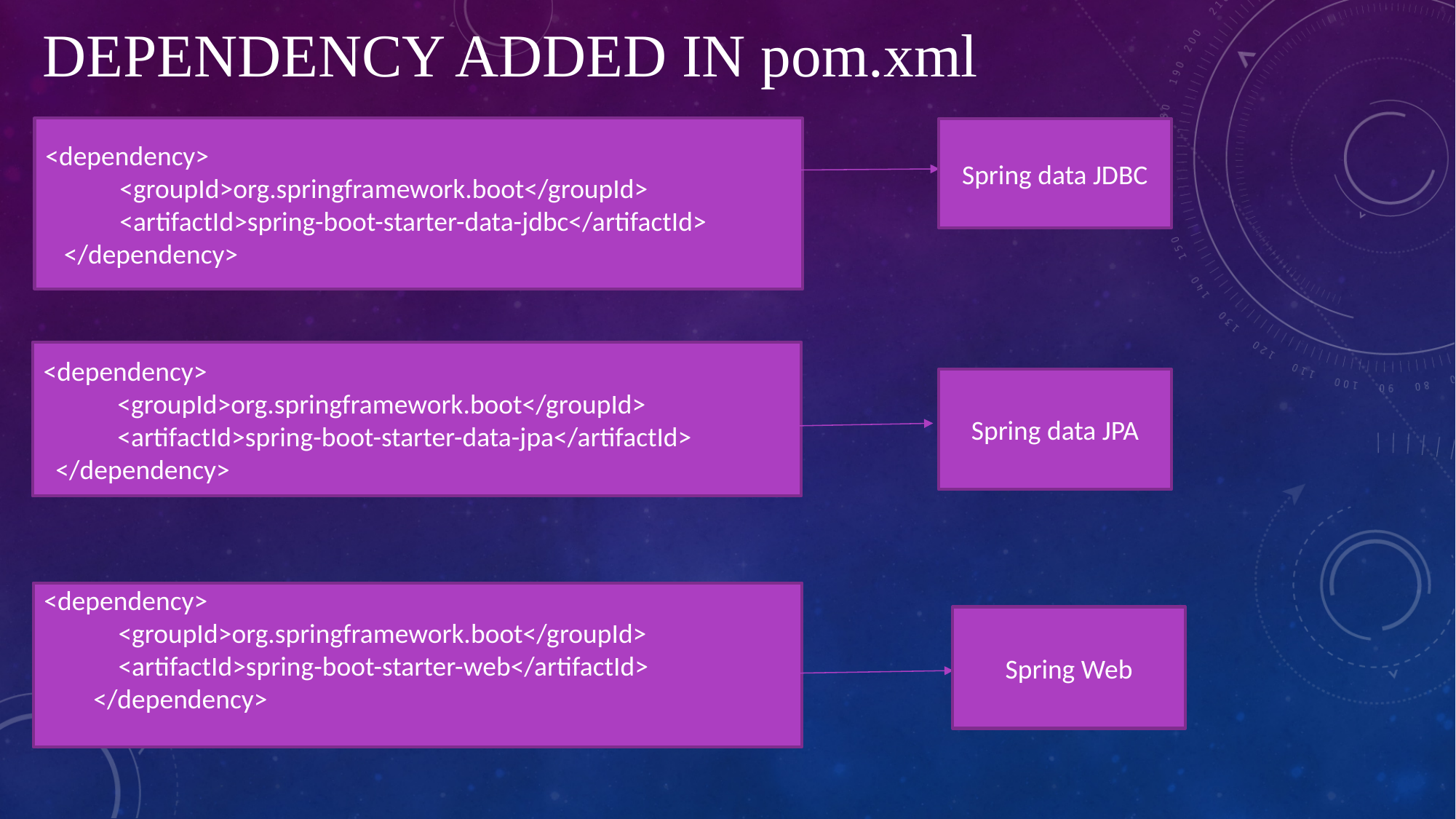

DEPENDENCY ADDED IN pom.xml
<dependency>​
            <groupId>org.springframework.boot</groupId>​
            <artifactId>spring-boot-starter-data-jdbc</artifactId>​
   </dependency>
Spring data JDBC

<dependency>
            <groupId>org.springframework.boot</groupId>
            <artifactId>spring-boot-starter-data-jpa</artifactId>
  </dependency>
Spring data JPA

<dependency>
            <groupId>org.springframework.boot</groupId>
            <artifactId>spring-boot-starter-web</artifactId>
        </dependency>

Spring Web